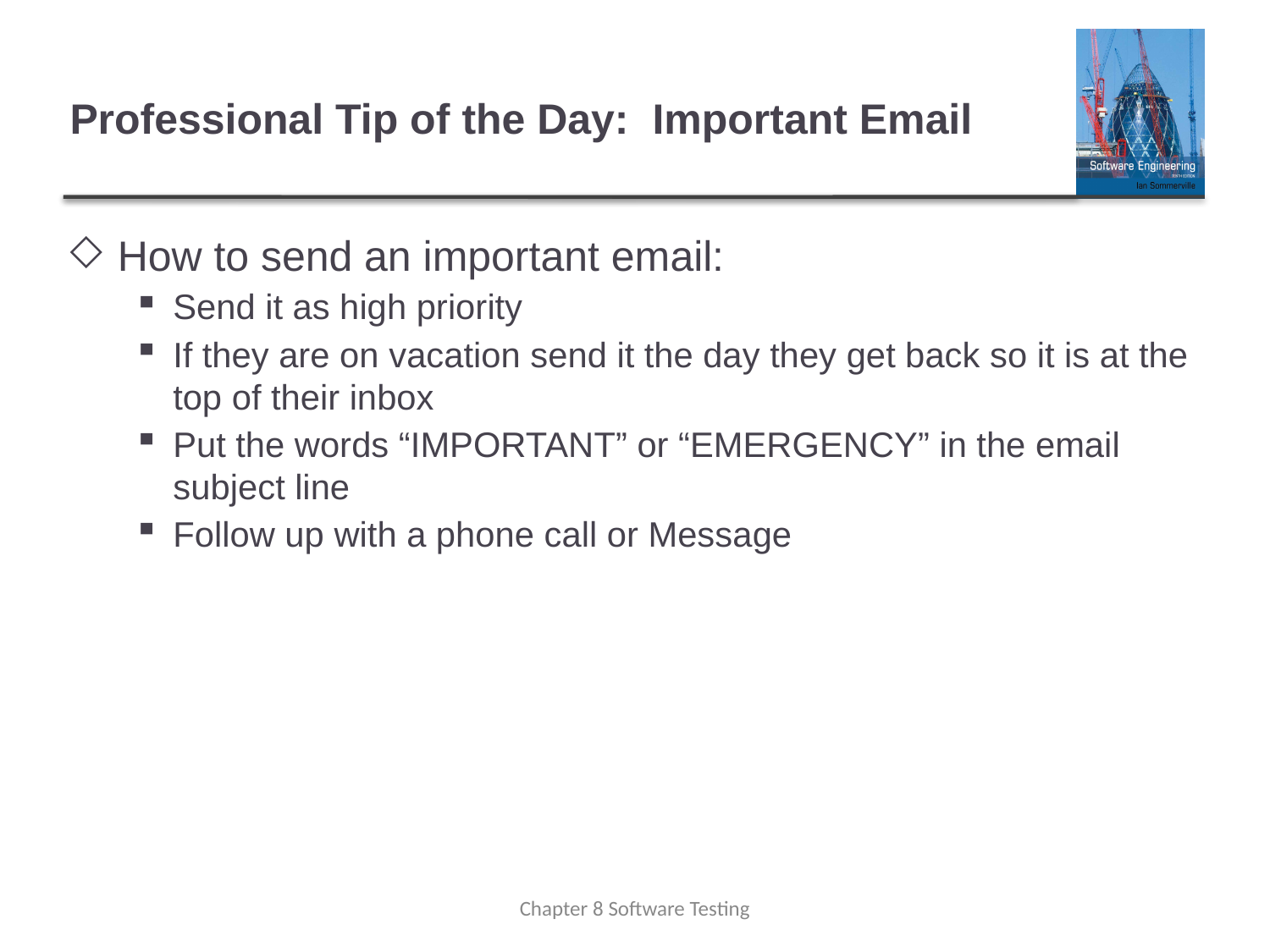

# Professional Tip of the Day:  Important Email
How to send an important email:
Send it as high priority
If they are on vacation send it the day they get back so it is at the top of their inbox
Put the words “IMPORTANT” or “EMERGENCY” in the email subject line
Follow up with a phone call or Message
58
Chapter 8 Software Testing